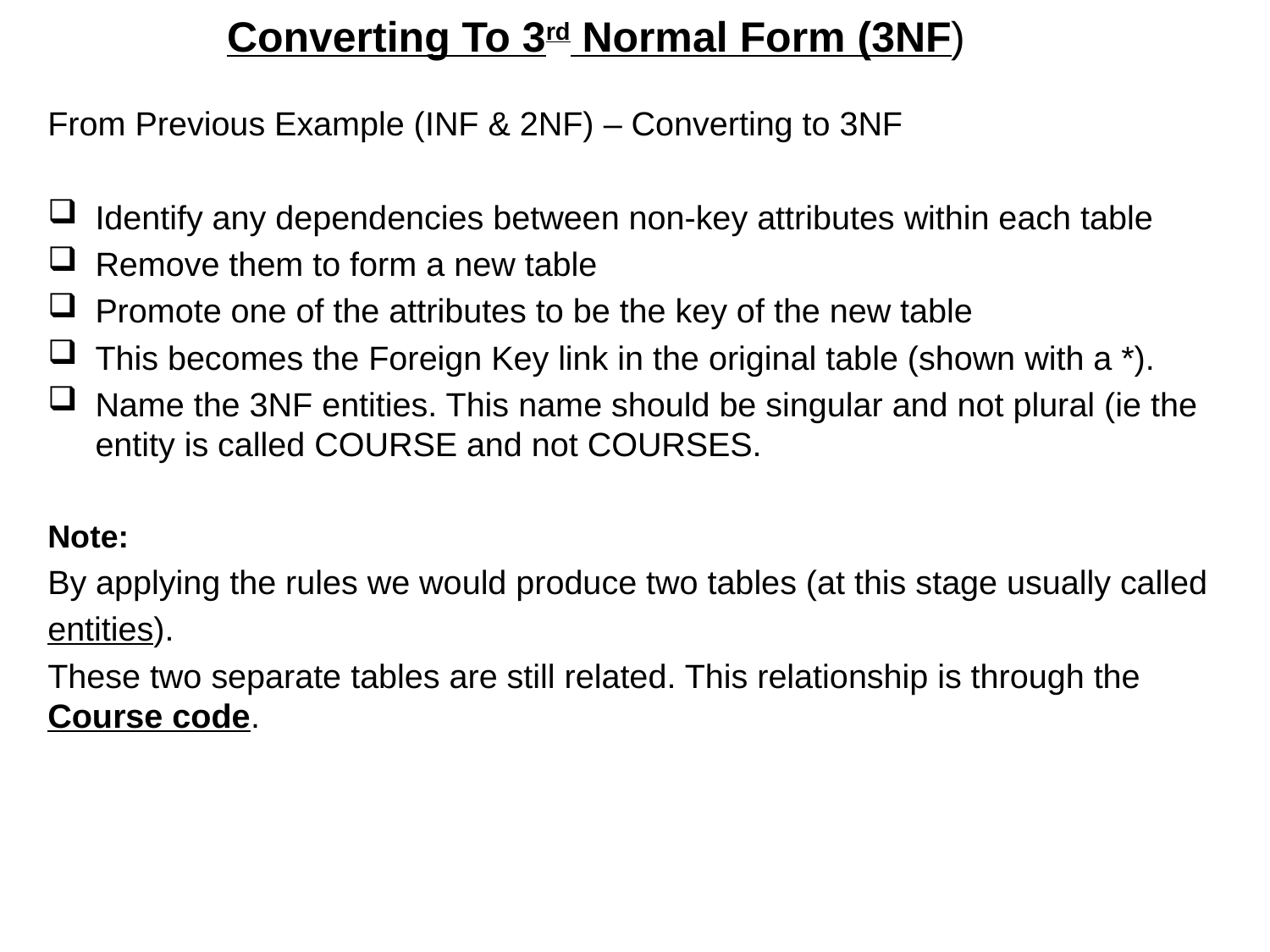

# Converting To 3rd Normal Form (3NF)
From Previous Example (INF & 2NF) – Converting to 3NF

Identify any dependencies between non-key attributes within each table
Remove them to form a new table
Promote one of the attributes to be the key of the new table
This becomes the Foreign Key link in the original table (shown with a *).
Name the 3NF entities. This name should be singular and not plural (ie the entity is called COURSE and not COURSES.

Note:
By applying the rules we would produce two tables (at this stage usually called
entities).
These two separate tables are still related. This relationship is through the Course code.